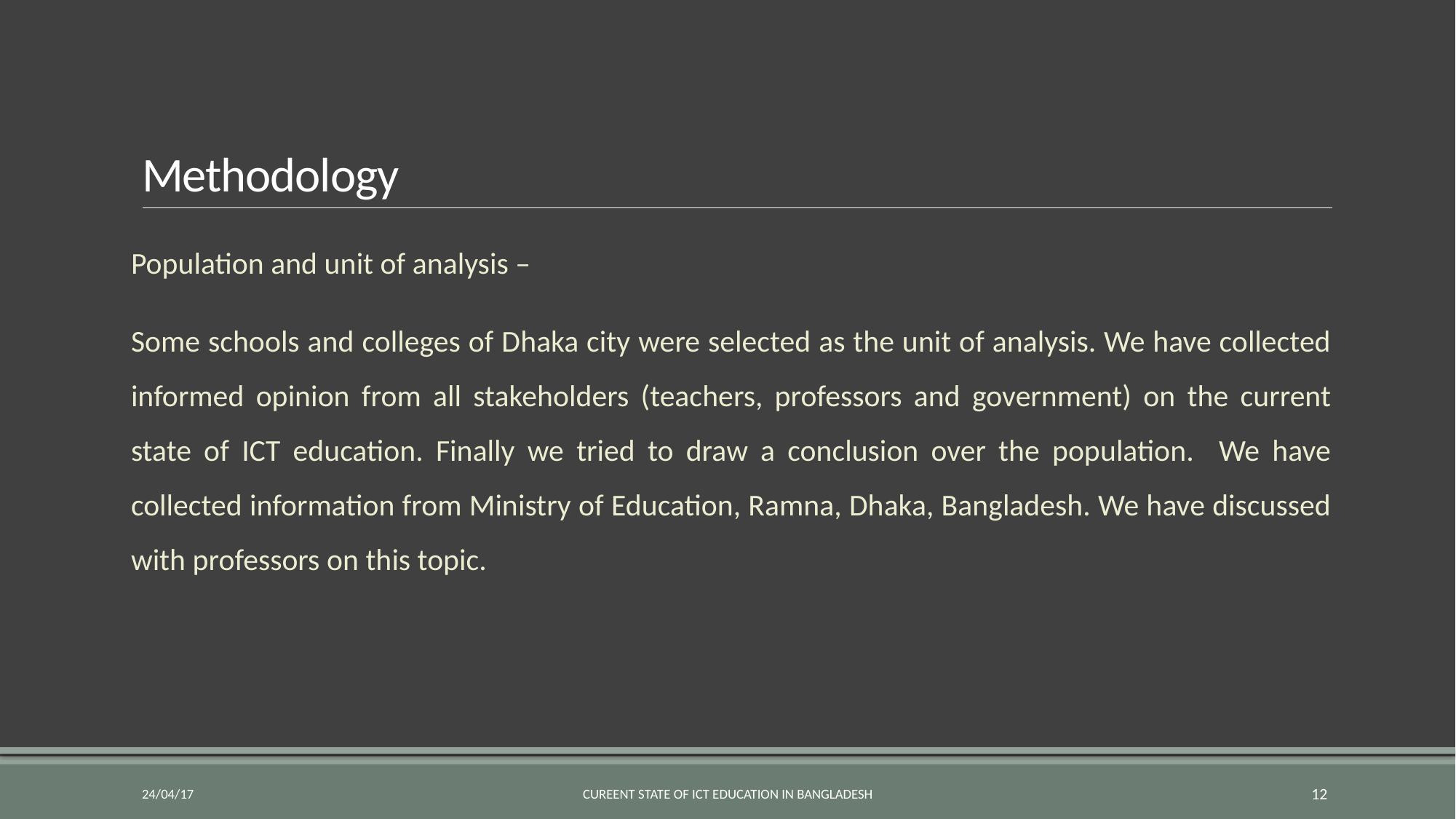

# Methodology
Population and unit of analysis –
Some schools and colleges of Dhaka city were selected as the unit of analysis. We have collected informed opinion from all stakeholders (teachers, professors and government) on the current state of ICT education. Finally we tried to draw a conclusion over the population.  We have collected information from Ministry of Education, Ramna, Dhaka, Bangladesh. We have discussed with professors on this topic.
24/04/17
Cureent State of ICT Education in Bangladesh
12